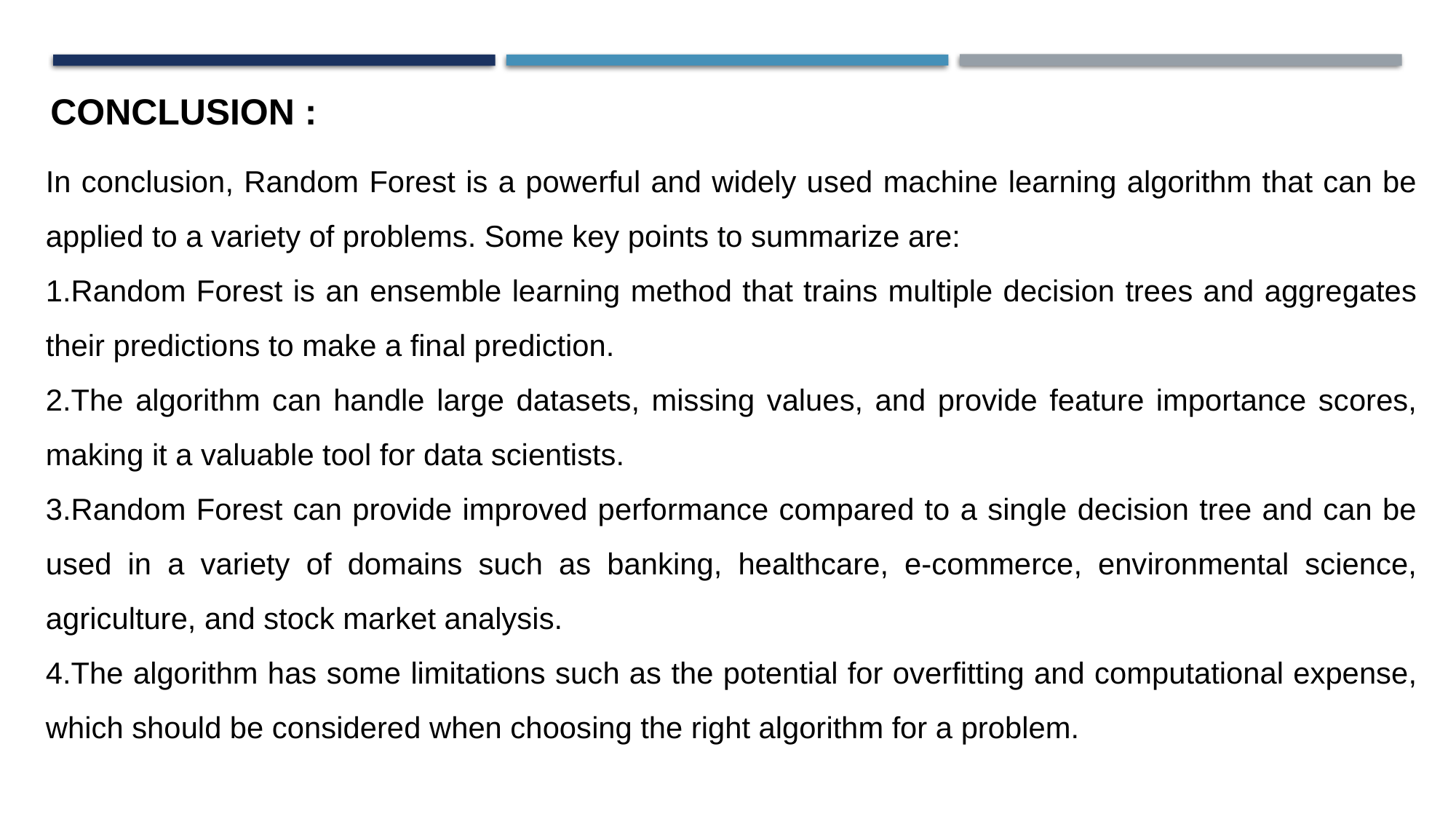

CONCLUSION :
In conclusion, Random Forest is a powerful and widely used machine learning algorithm that can be applied to a variety of problems. Some key points to summarize are:
Random Forest is an ensemble learning method that trains multiple decision trees and aggregates their predictions to make a final prediction.
The algorithm can handle large datasets, missing values, and provide feature importance scores, making it a valuable tool for data scientists.
Random Forest can provide improved performance compared to a single decision tree and can be used in a variety of domains such as banking, healthcare, e-commerce, environmental science, agriculture, and stock market analysis.
The algorithm has some limitations such as the potential for overfitting and computational expense, which should be considered when choosing the right algorithm for a problem.